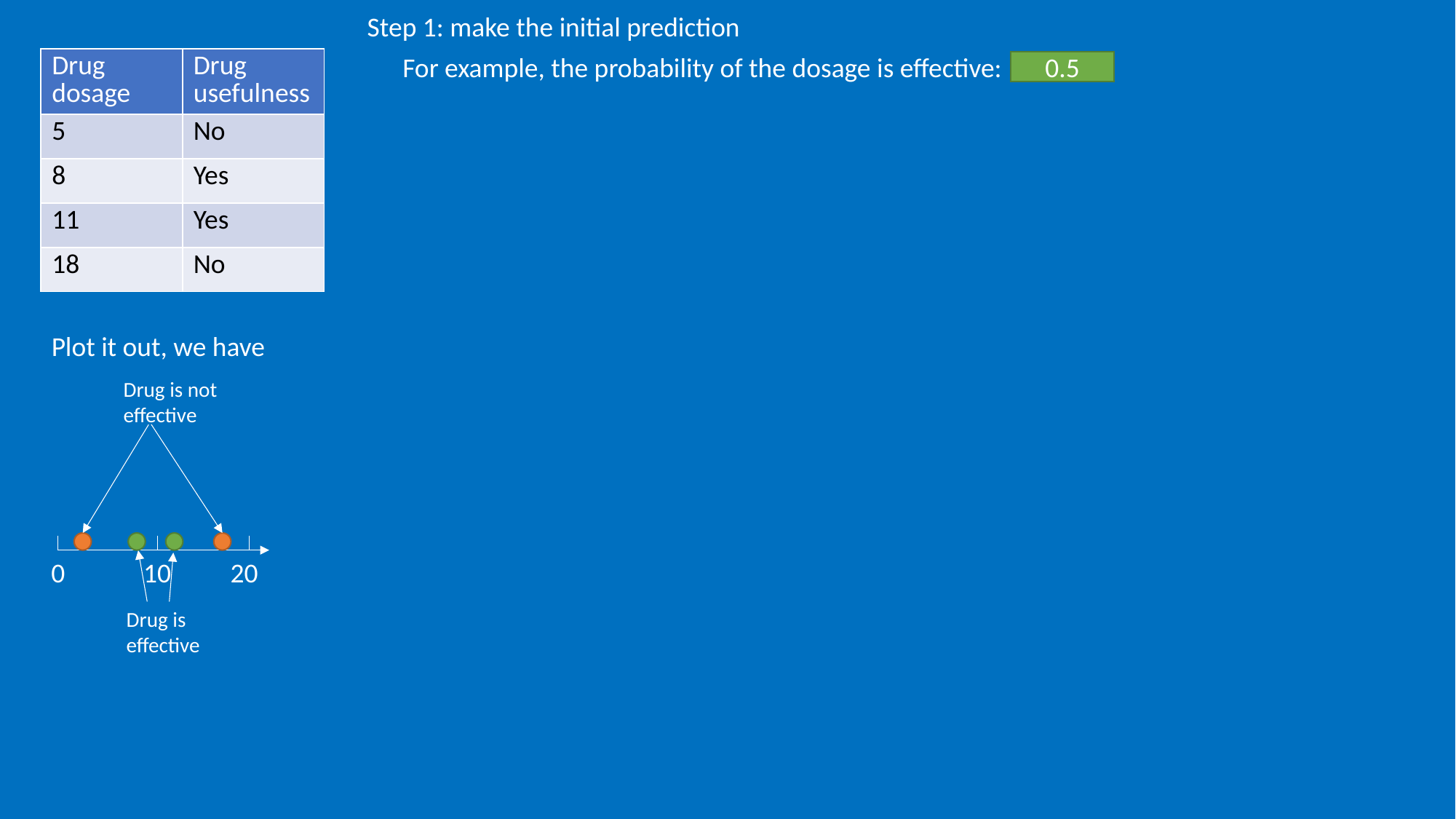

Step 1: make the initial prediction
For example, the probability of the dosage is effective:
| Drug dosage | Drug usefulness |
| --- | --- |
| 5 | No |
| 8 | Yes |
| 11 | Yes |
| 18 | No |
0.5
Plot it out, we have
Drug is not effective

0
10
20
Drug is effective